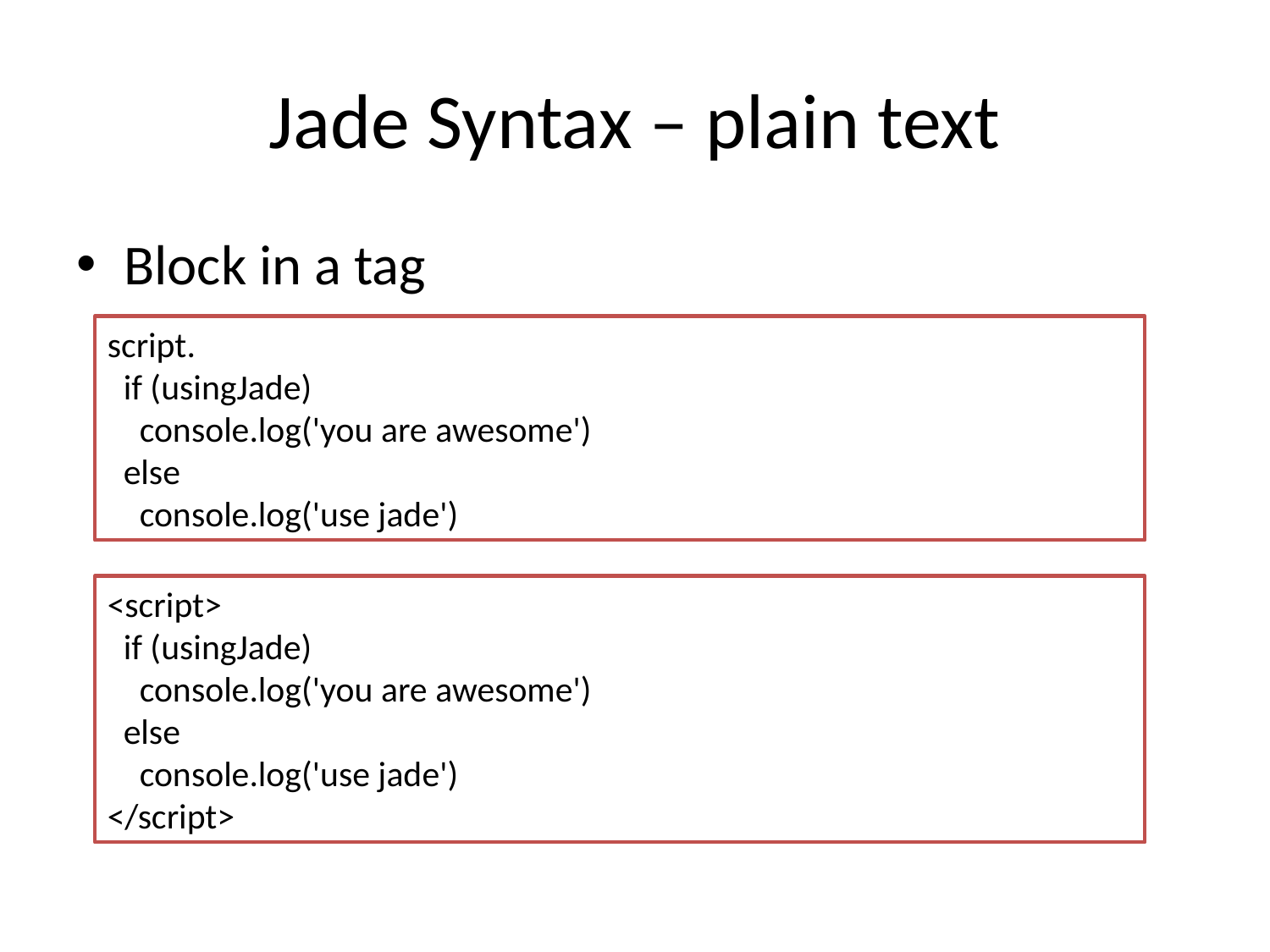

# Jade Syntax – plain text
Block in a tag
script.
  if (usingJade)
    console.log('you are awesome')
  else
    console.log('use jade')
<script>
  if (usingJade)
    console.log('you are awesome')
  else
    console.log('use jade')
</script>